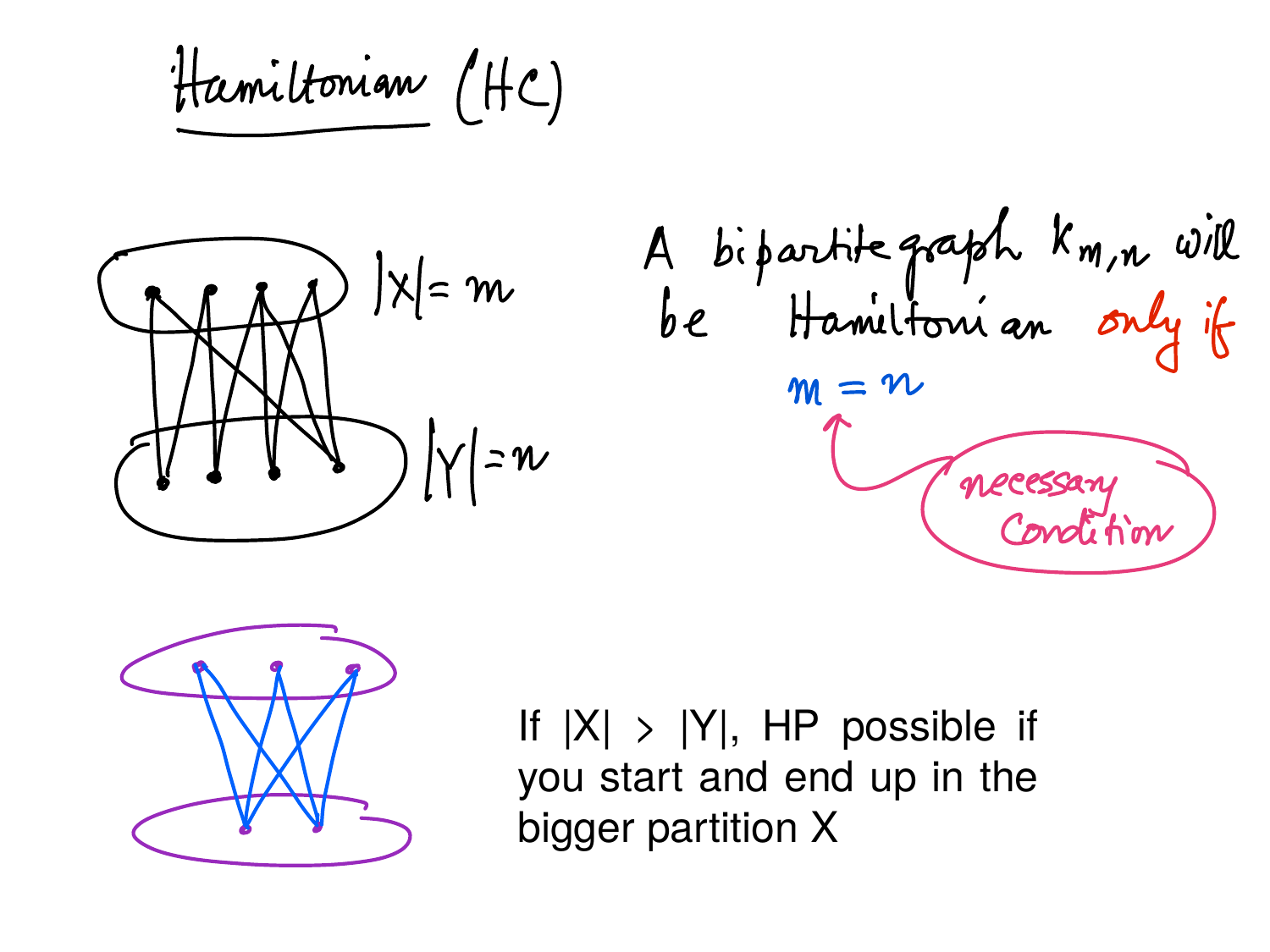

If |X| > |Y|, HP possible if you start and end up in the bigger partition X